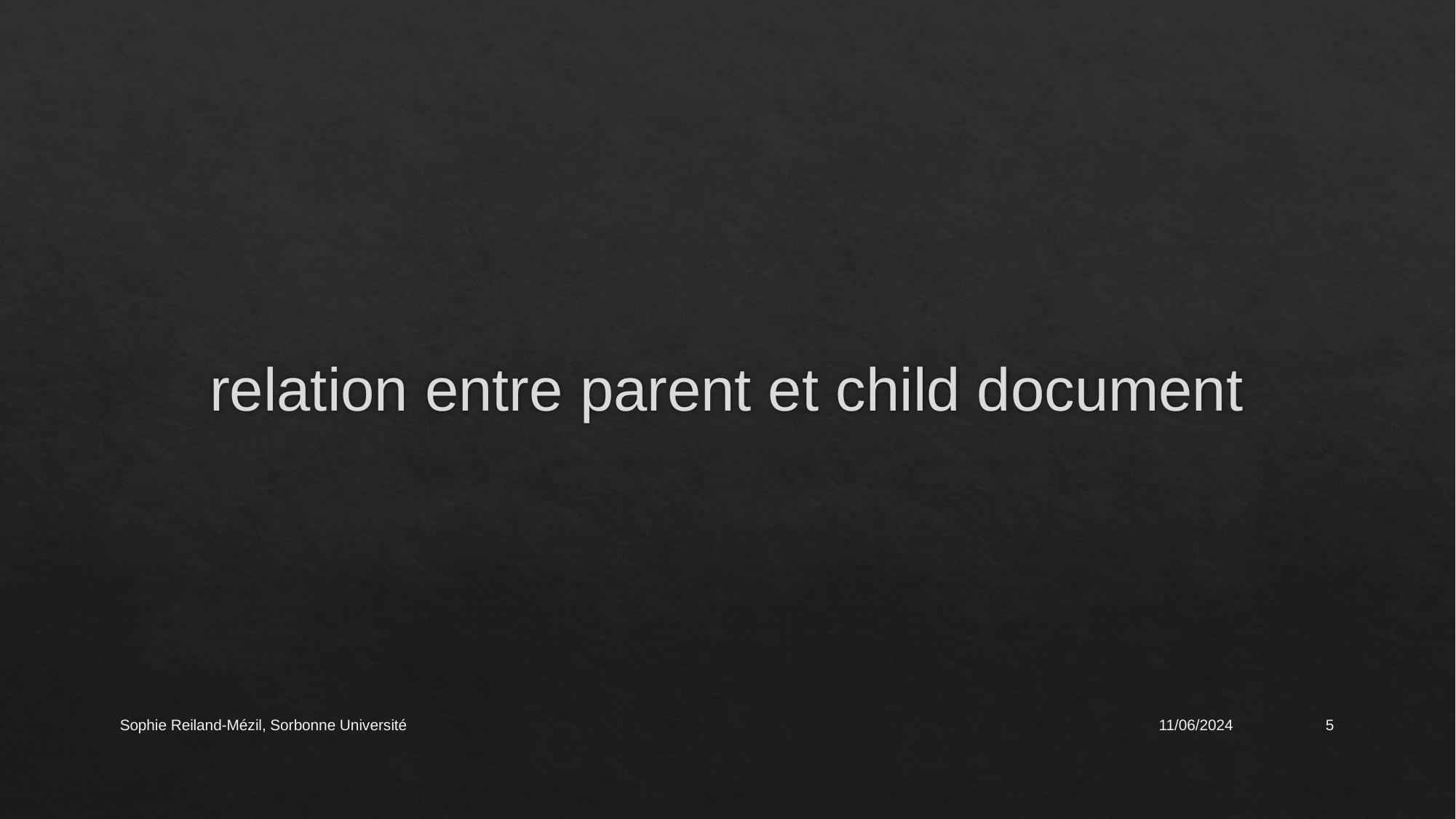

# relation entre parent et child document

Sophie Reiland-Mézil, Sorbonne Université
11/06/2024
5